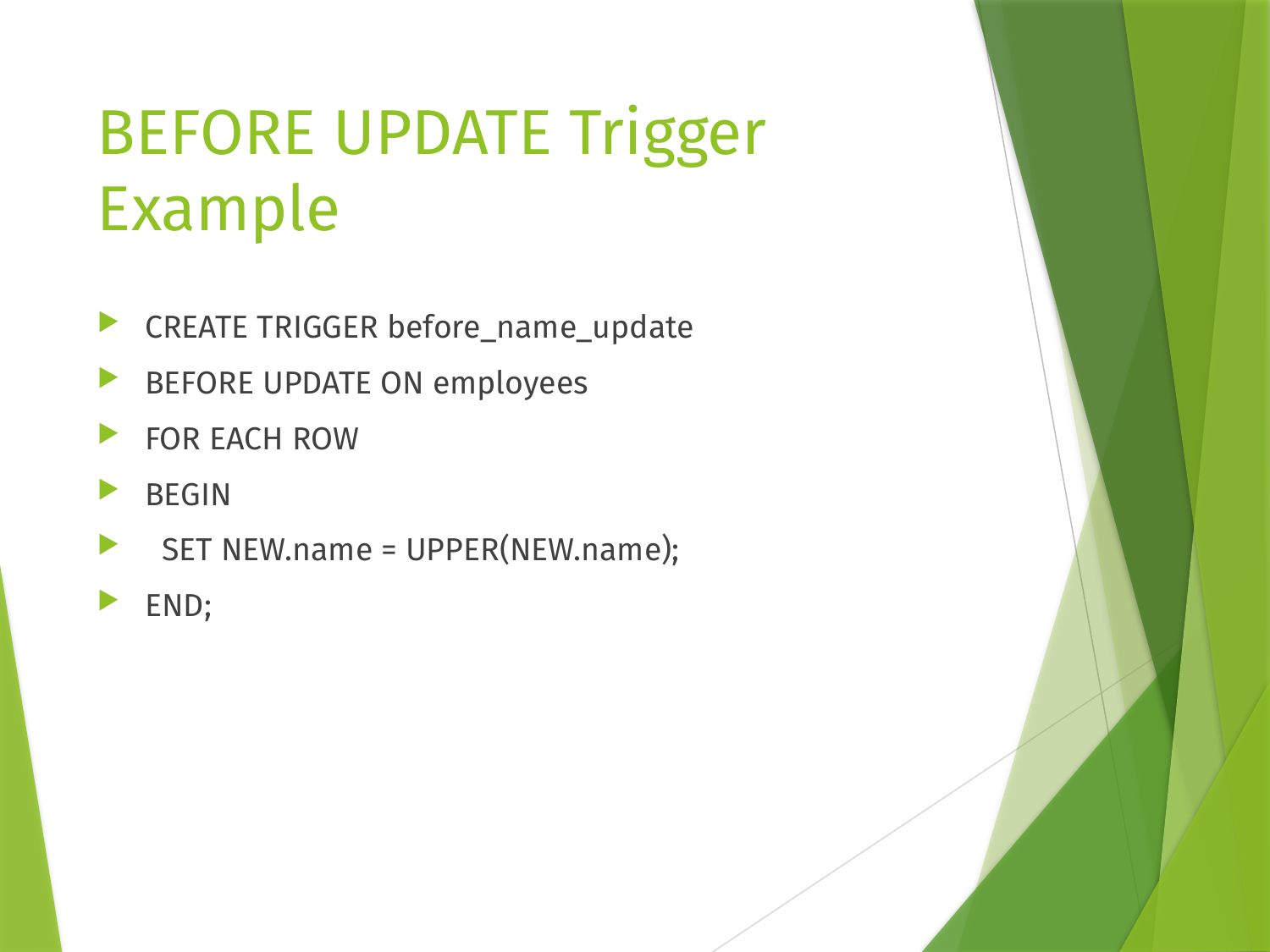

# BEFORE UPDATE Trigger Example
CREATE TRIGGER before_name_update
BEFORE UPDATE ON employees
FOR EACH ROW
BEGIN
  SET NEW.name = UPPER(NEW.name);
END;